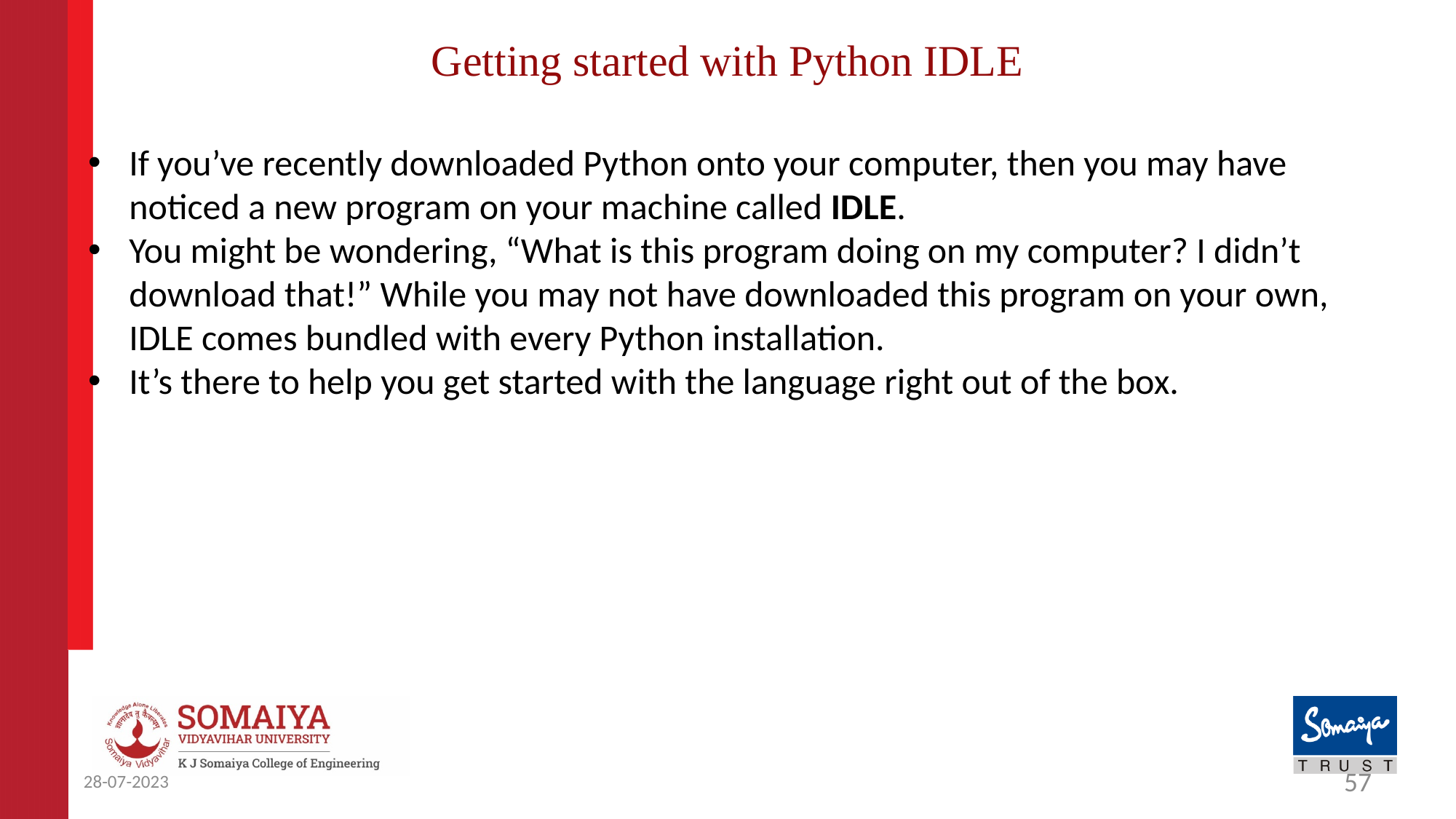

# Getting started with Python IDLE
If you’ve recently downloaded Python onto your computer, then you may have noticed a new program on your machine called IDLE.
You might be wondering, “What is this program doing on my computer? I didn’t download that!” While you may not have downloaded this program on your own, IDLE comes bundled with every Python installation.
It’s there to help you get started with the language right out of the box.
28-07-2023
57